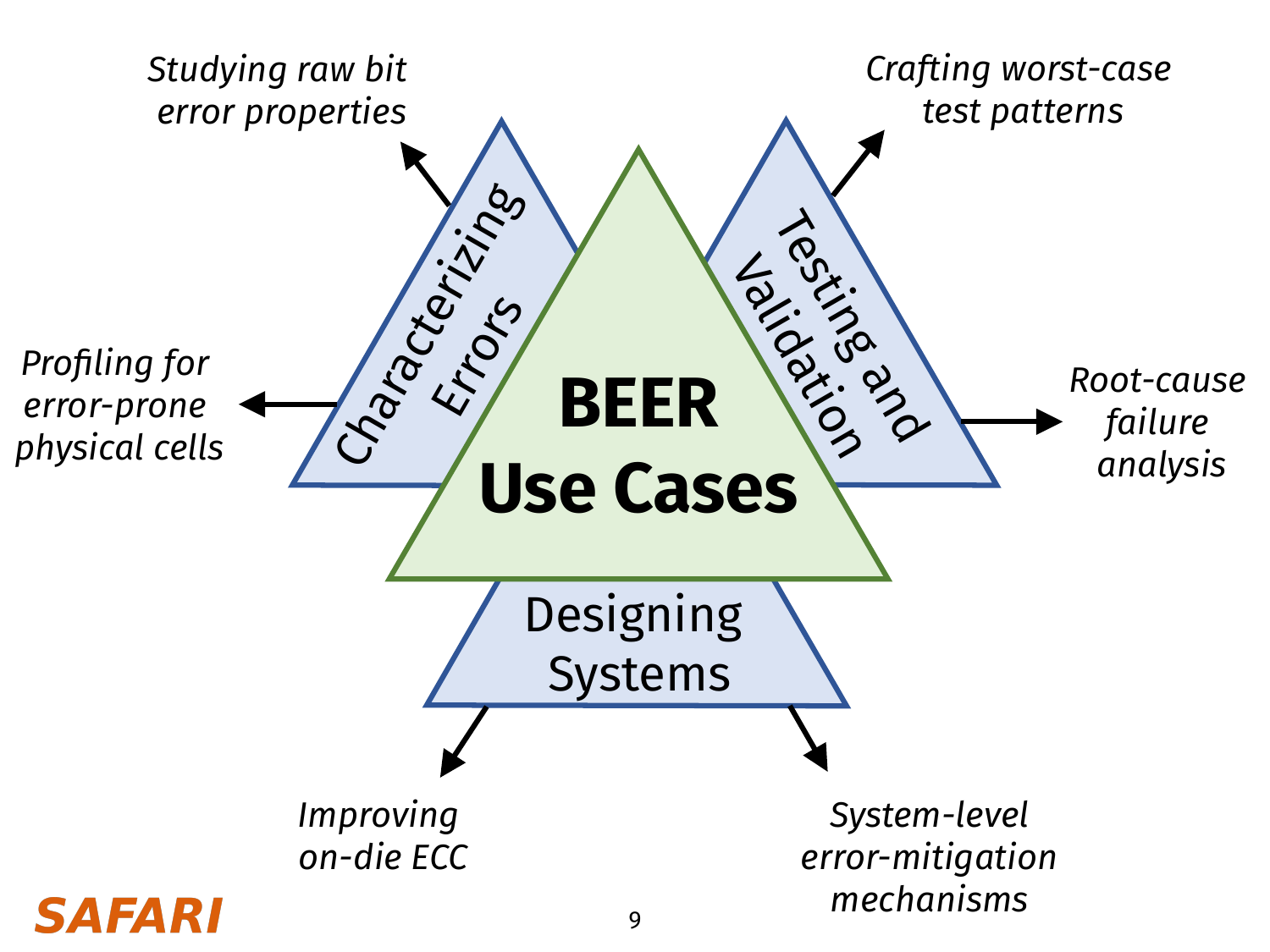

Crafting worst-case
test patterns

Testing and Validation
Root-cause
failure
analysis
Studying raw bit
error properties

Characterizing Errors
Profiling for
error-prone
physical cells

BEER
Use Cases

Designing
Systems
Improving
on-die ECC
System-level
error-mitigation
mechanisms
9